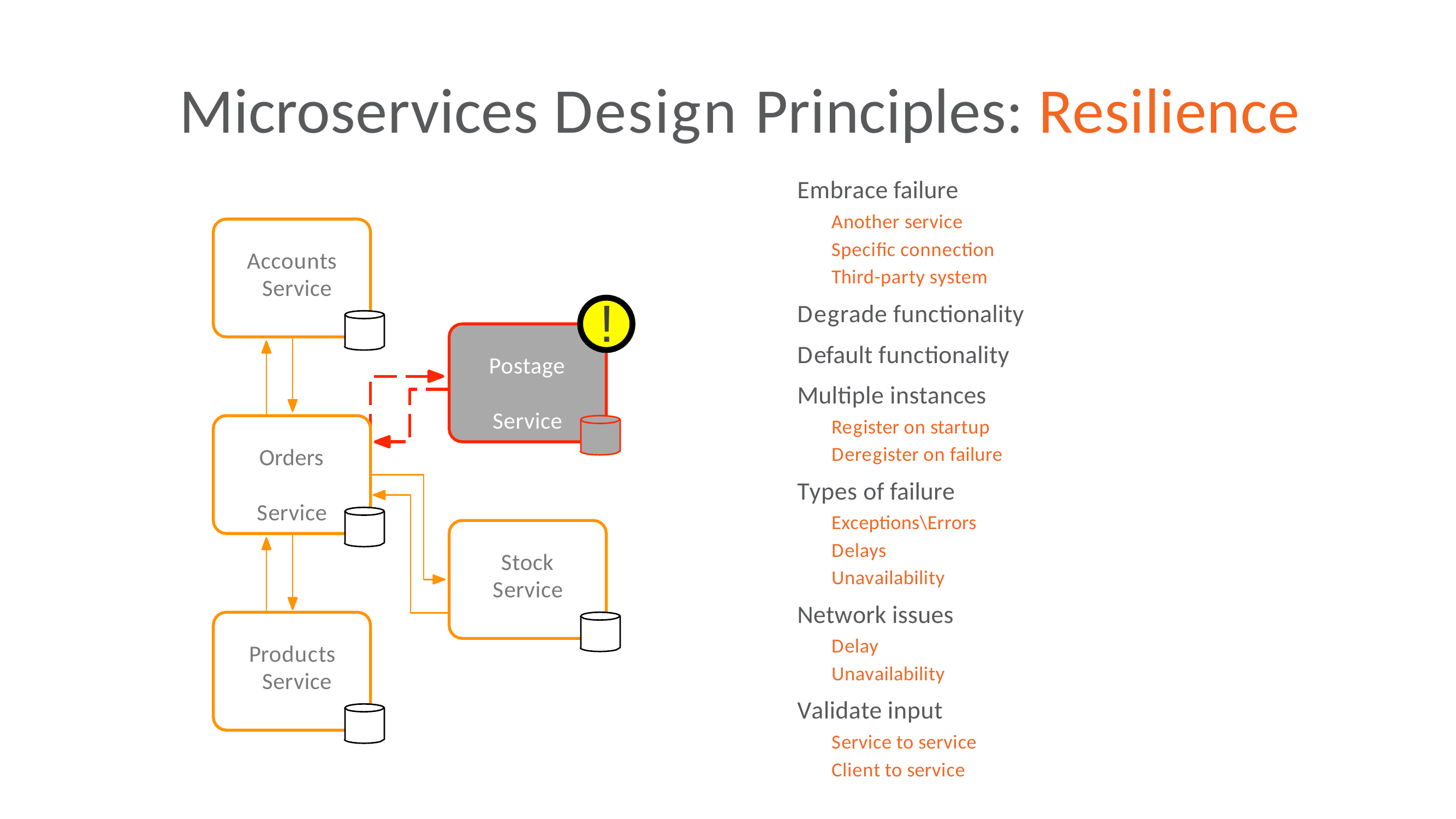

# Microservices Design Principles: Resilience
•Embrace failure
•Another service
•Specific connection

Accounts  Service
•Third-party system
•Degrade functionality
•Default functionality
•Multiple instances
•Register on startup
•Deregister on failure
•Types of failure
•Exceptions\Errors
•Delays
•Unavailability
•Network issues
•Delay
•Unavailability
•Validate input
•Service to service
•Client to service
!

Postage  Service

Orders  Service

Stock  Service

Products  Service